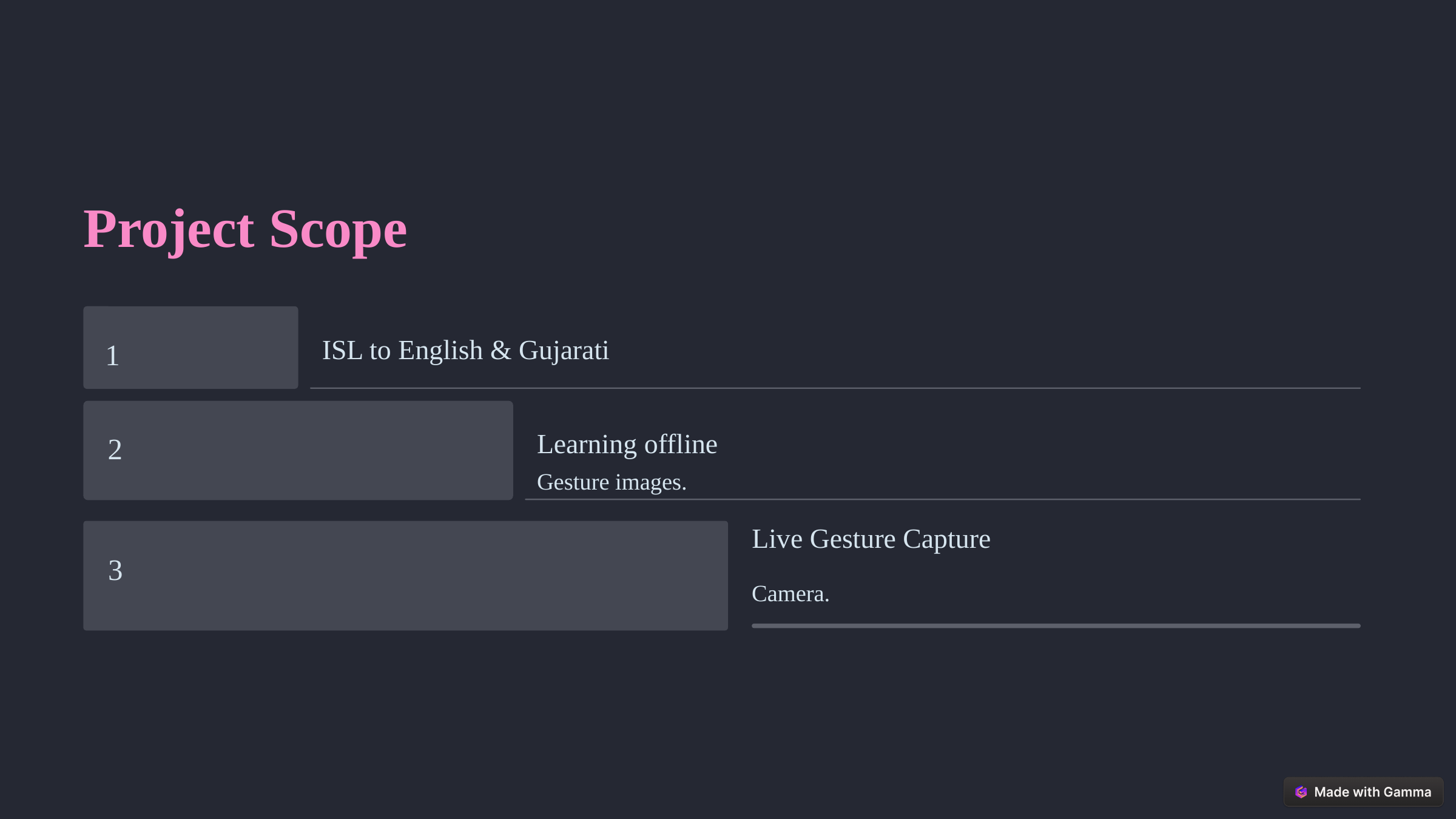

Project Scope

1
ISL to English & Gujarati

2
Learning offline
Gesture images.

Live Gesture Capture

3
Camera.